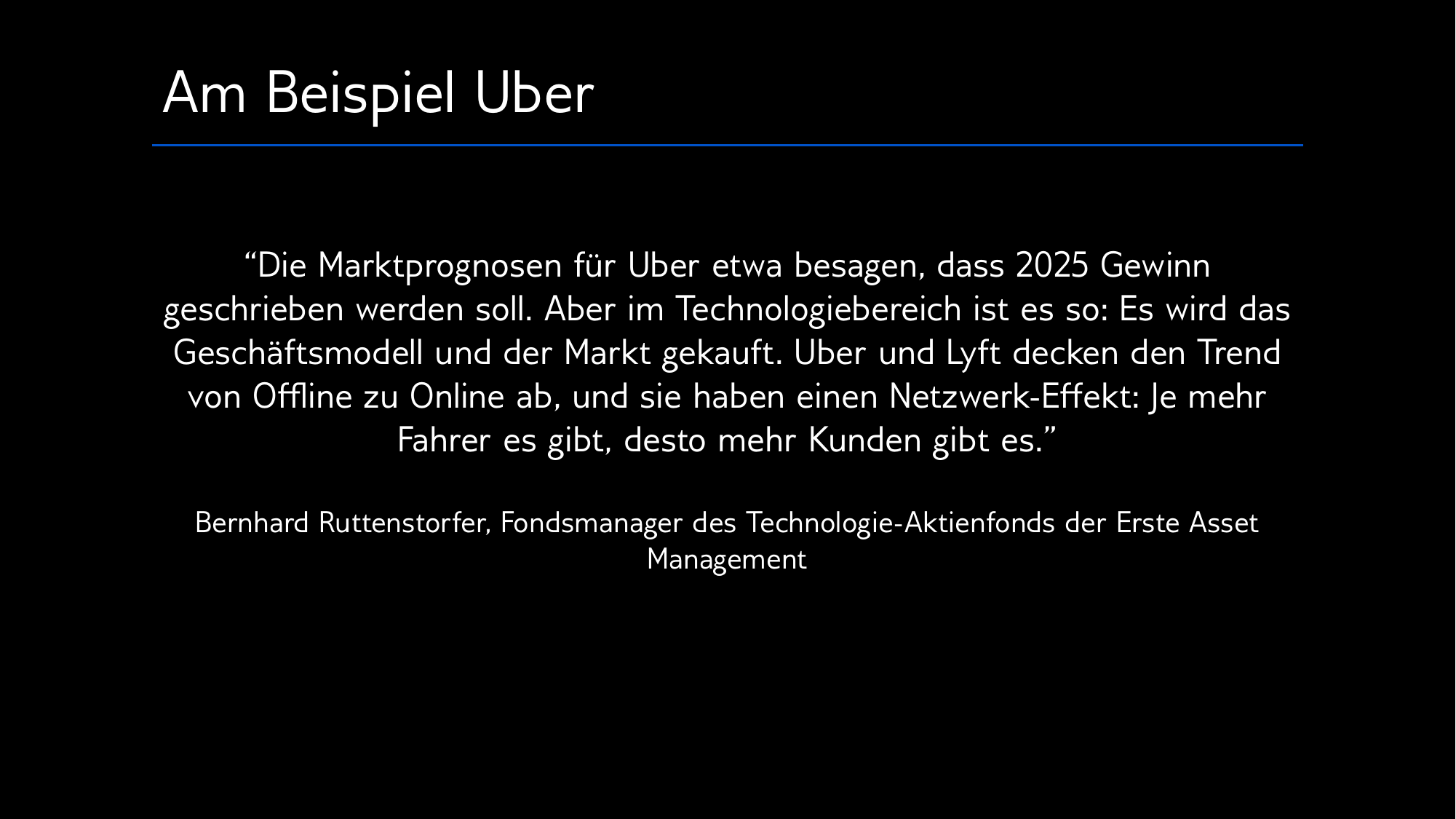

Am Beispiel Uber
“Die Marktprognosen für Uber etwa besagen, dass 2025 Gewinn geschrieben werden soll. Aber im Technologiebereich ist es so: Es wird das Geschäftsmodell und der Markt gekauft. Uber und Lyft decken den Trend von Offline zu Online ab, und sie haben einen Netzwerk-Effekt: Je mehr Fahrer es gibt, desto mehr Kunden gibt es.”
Bernhard Ruttenstorfer, Fondsmanager des Technologie-Aktienfonds der Erste Asset Management